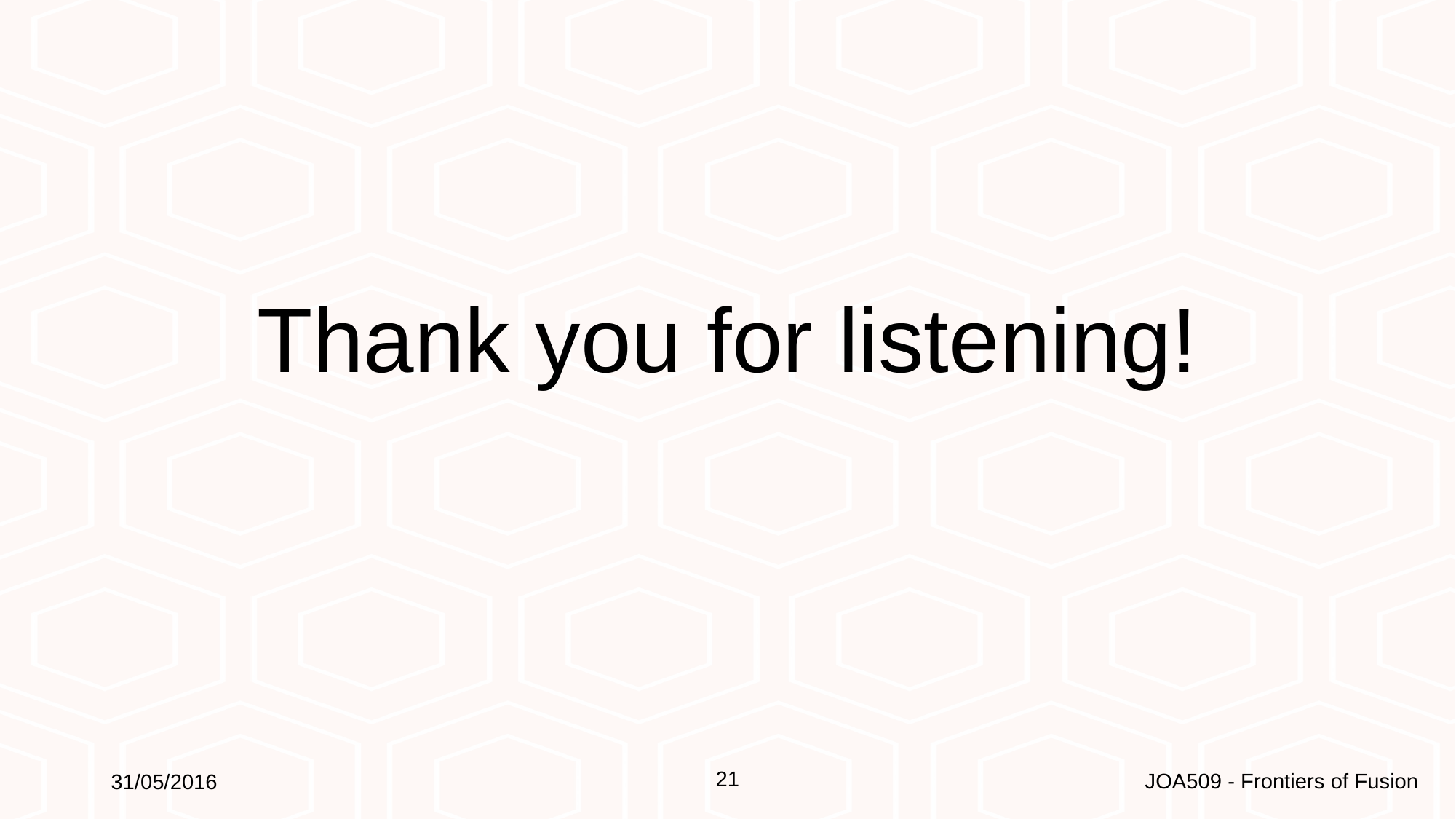

# Thank you for listening!
31/05/2016
21
JOA509 - Frontiers of Fusion